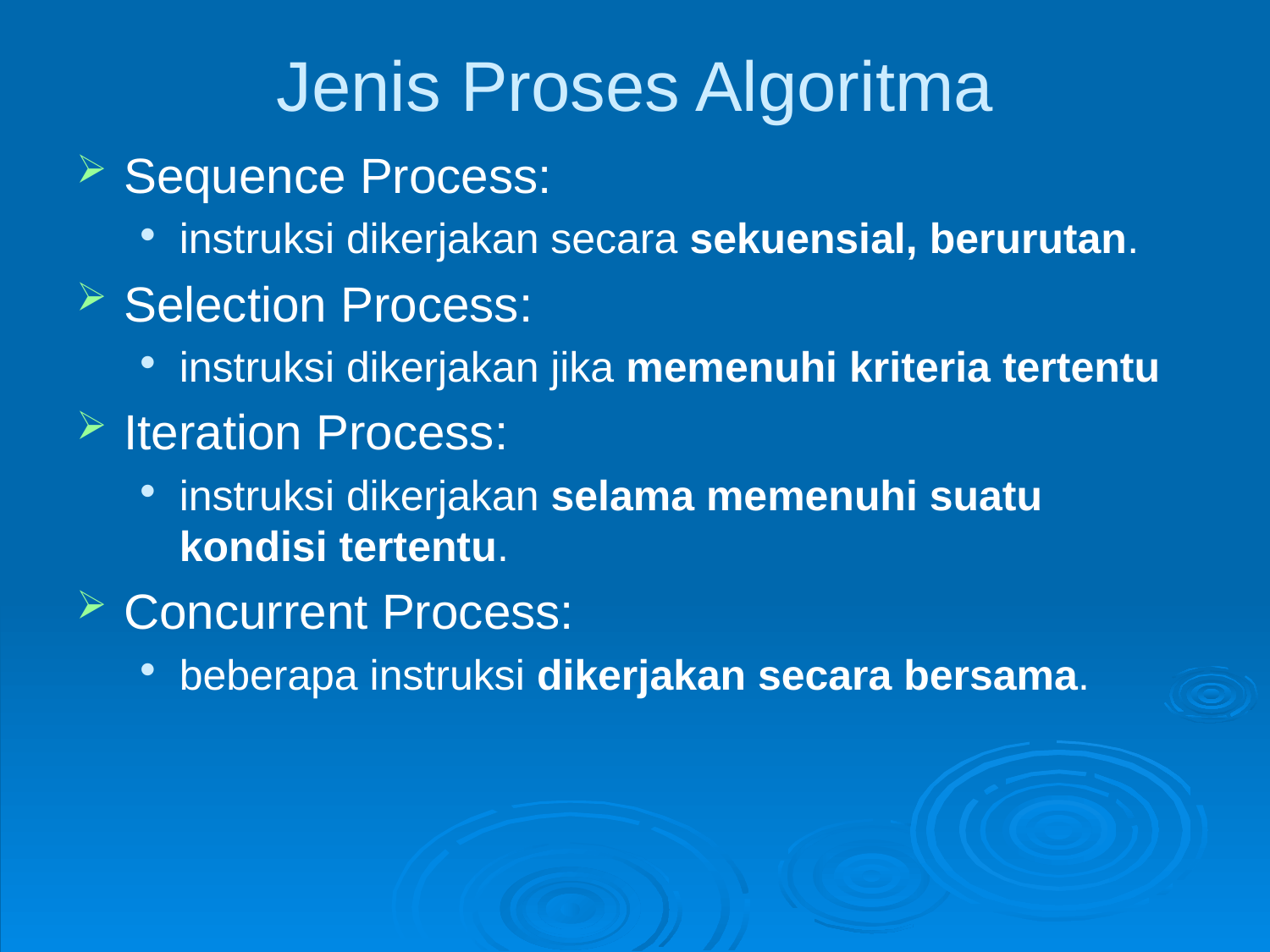

# Jenis Proses Algoritma
Sequence Process:
instruksi dikerjakan secara sekuensial, berurutan.
Selection Process:
instruksi dikerjakan jika memenuhi kriteria tertentu
Iteration Process:
instruksi dikerjakan selama memenuhi suatu kondisi tertentu.
Concurrent Process:
beberapa instruksi dikerjakan secara bersama.